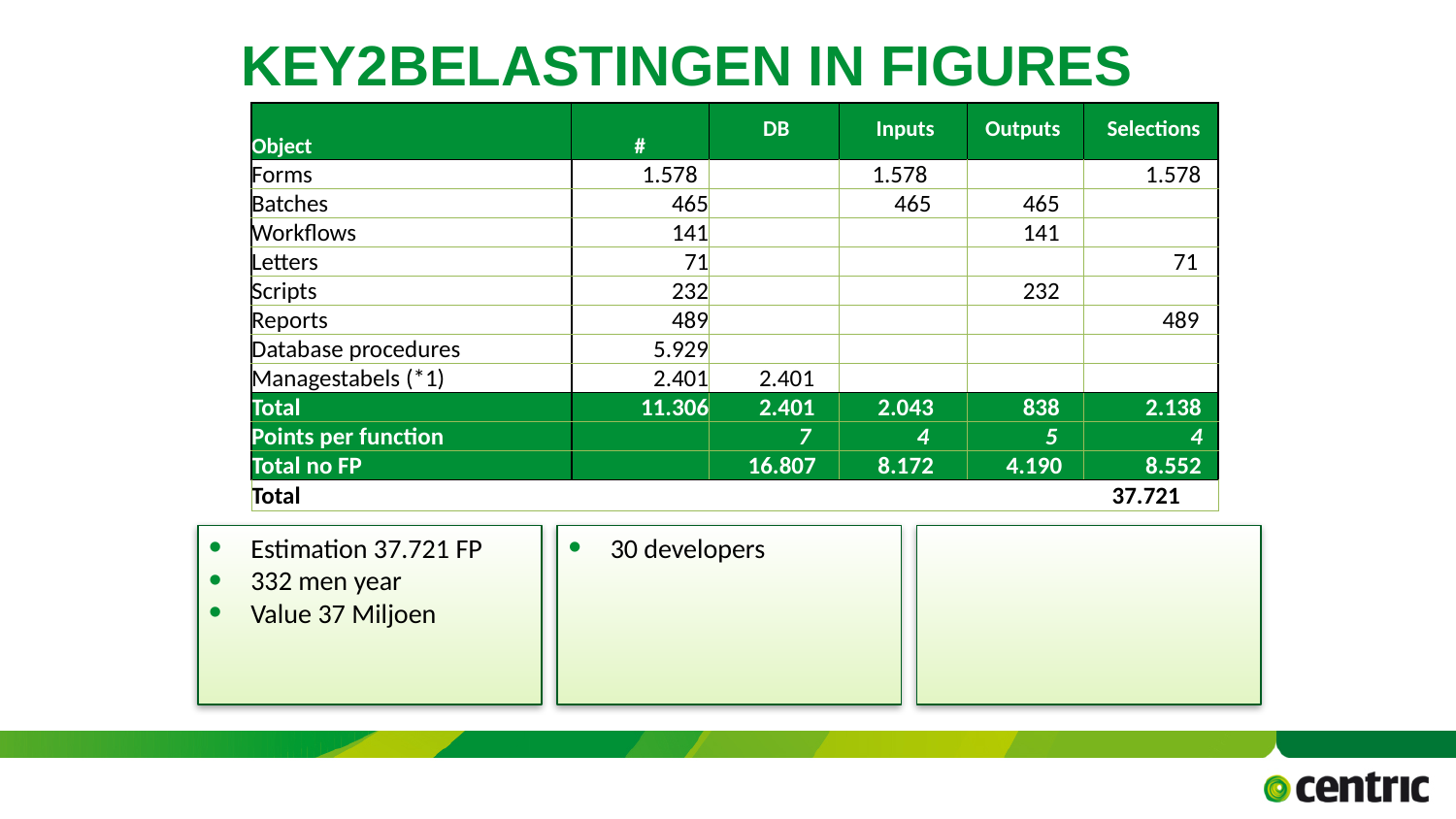

# Key2Belastingen in figures
| Object | # | DB | Inputs | Outputs | Selections |
| --- | --- | --- | --- | --- | --- |
| Forms | 1.578 |  | 1.578 |  | 1.578 |
| Batches | 465 |  | 465 | 465 |  |
| Workflows | 141 |  |  | 141 |  |
| Letters | 71 |  |  |  | 71 |
| Scripts | 232 |  |  | 232 |  |
| Reports | 489 |  |  |  | 489 |
| Database procedures | 5.929 |  |  |  |  |
| Managestabels (\*1) | 2.401 | 2.401 |  |  |  |
| Total | 11.306 | 2.401 | 2.043 | 838 | 2.138 |
| Points per function |  | 7 | 4 | 5 | 4 |
| Total no FP |  | 16.807 | 8.172 | 4.190 | 8.552 |
| Total |  |  |  |  | 37.721 |
Estimation 37.721 FP
332 men year
Value 37 Miljoen
30 developers